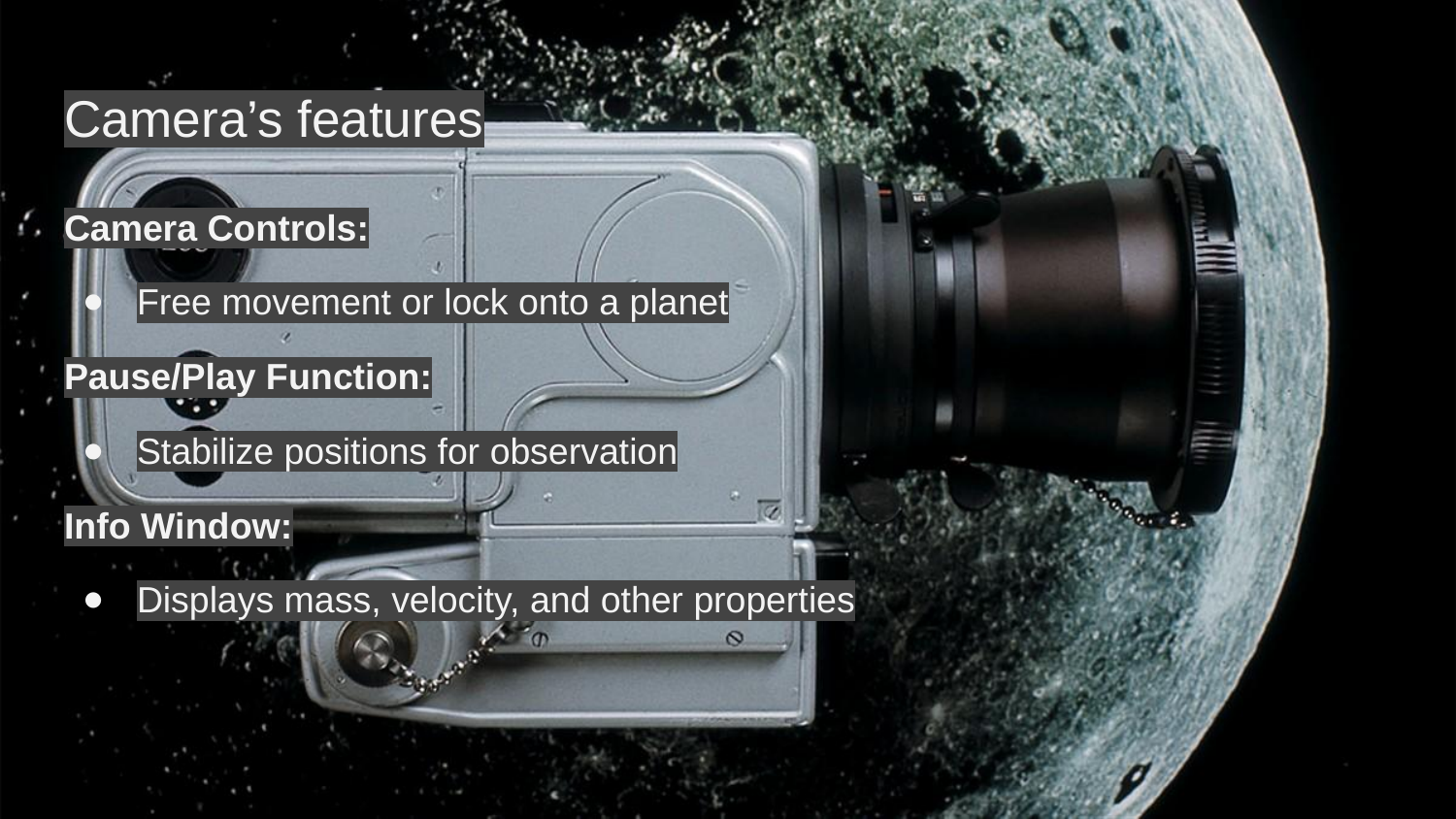

# Camera’s features
Camera Controls:
Free movement or lock onto a planet
Pause/Play Function:
Stabilize positions for observation
Info Window:
Displays mass, velocity, and other properties